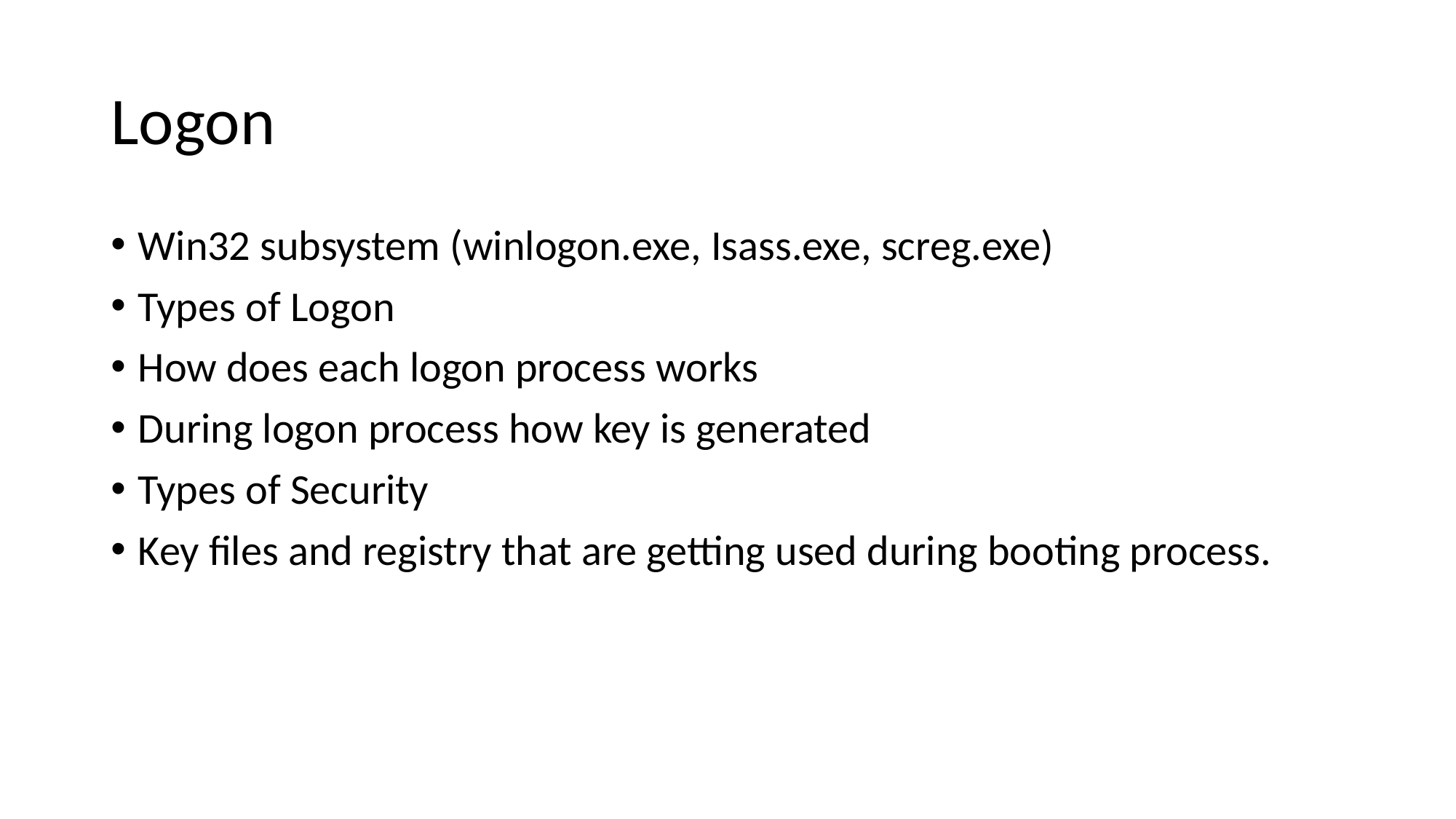

# Logon
Win32 subsystem (winlogon.exe, Isass.exe, screg.exe)
Types of Logon
How does each logon process works
During logon process how key is generated
Types of Security
Key files and registry that are getting used during booting process.